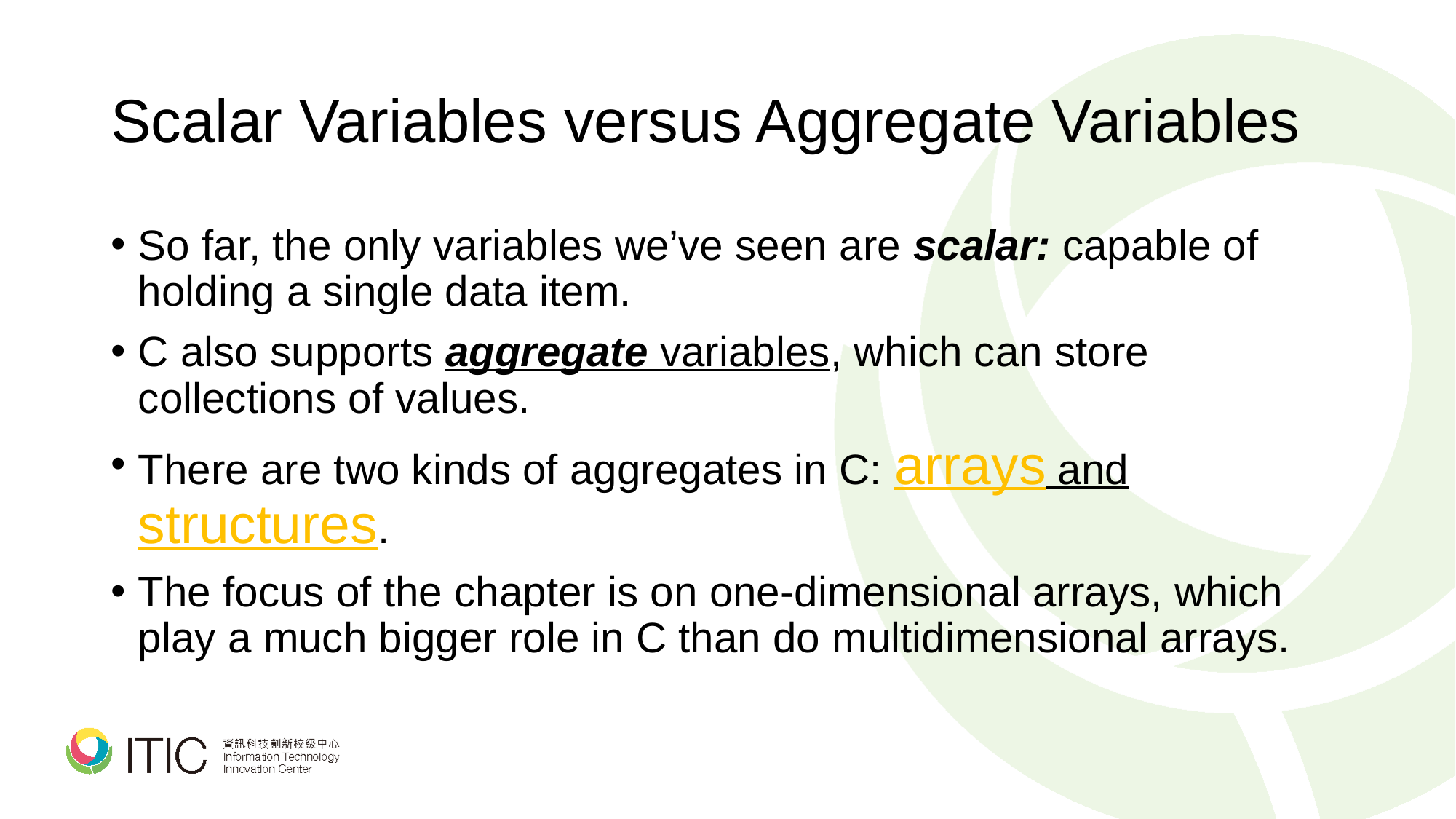

# Scalar Variables versus Aggregate Variables
So far, the only variables we’ve seen are scalar: capable of holding a single data item.
C also supports aggregate variables, which can store collections of values.
There are two kinds of aggregates in C: arrays and structures.
The focus of the chapter is on one-dimensional arrays, which play a much bigger role in C than do multidimensional arrays.